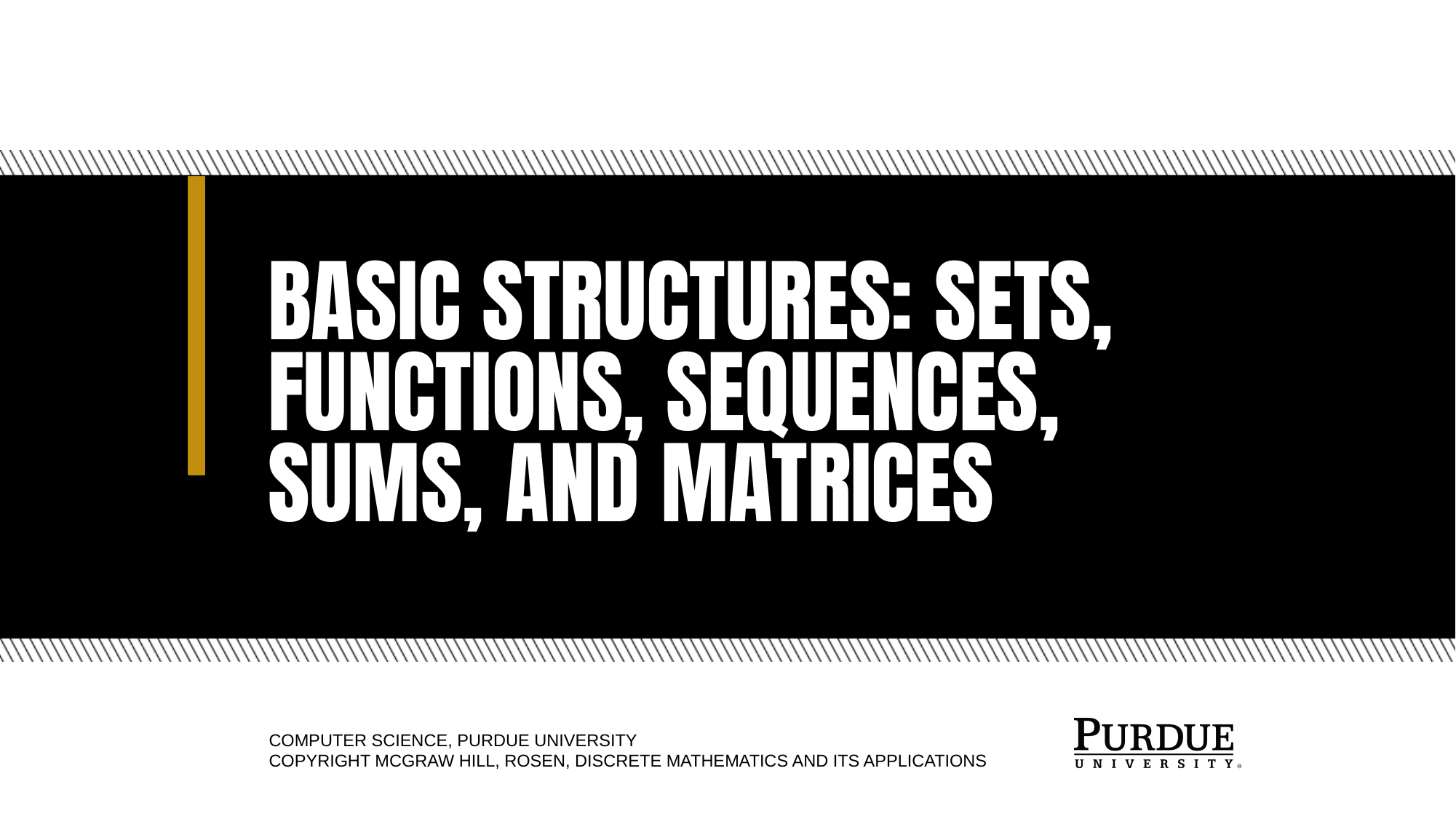

# Basic Structures: Sets, Functions, Sequences, Sums, and Matrices
Computer Science, Purdue University
Copyright McGraw Hill, Rosen, Discrete Mathematics and its Applications